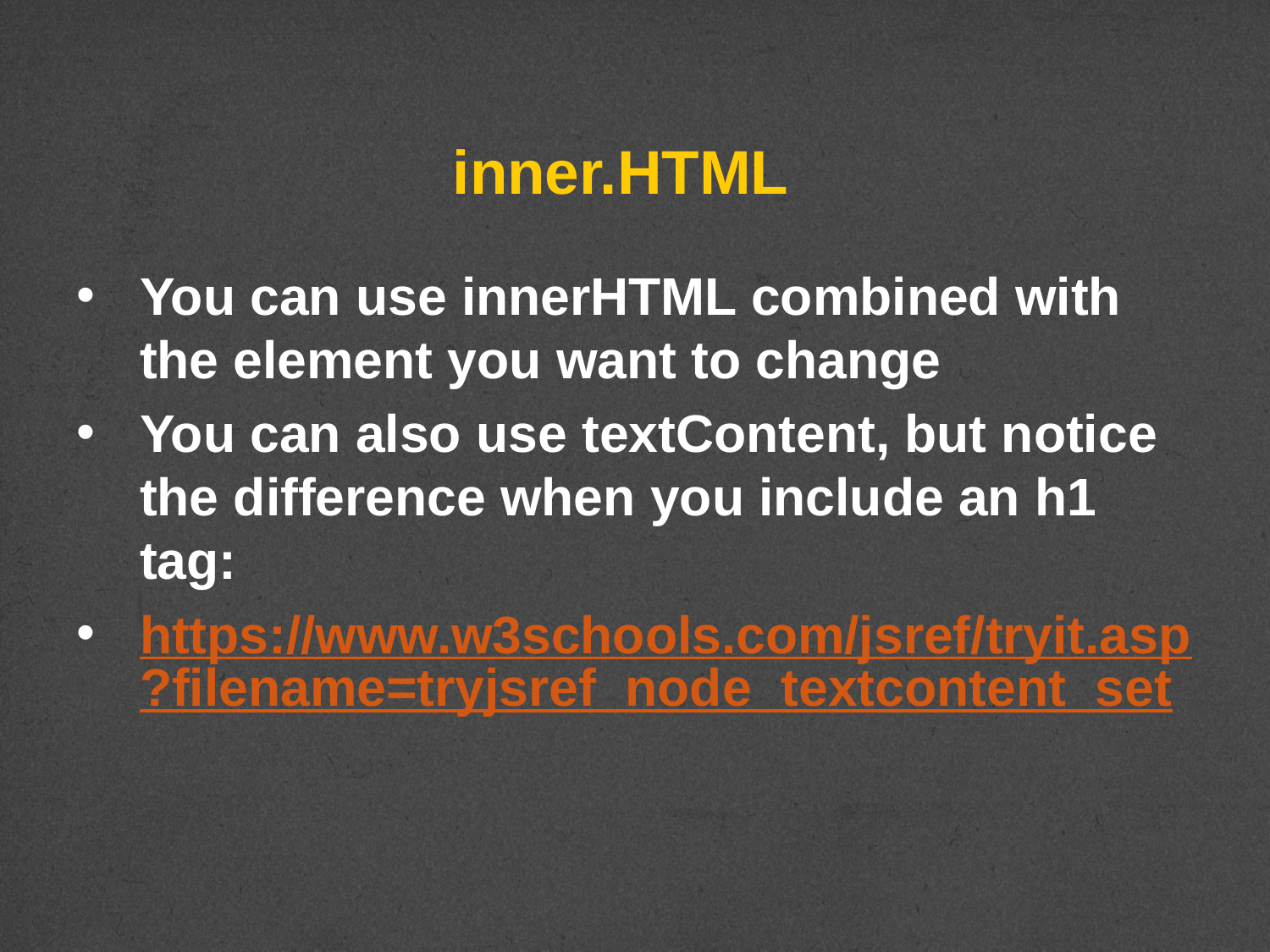

# inner.HTML
You can use innerHTML combined with the element you want to change
You can also use textContent, but notice the difference when you include an h1 tag:
https://www.w3schools.com/jsref/tryit.asp?filename=tryjsref_node_textcontent_set